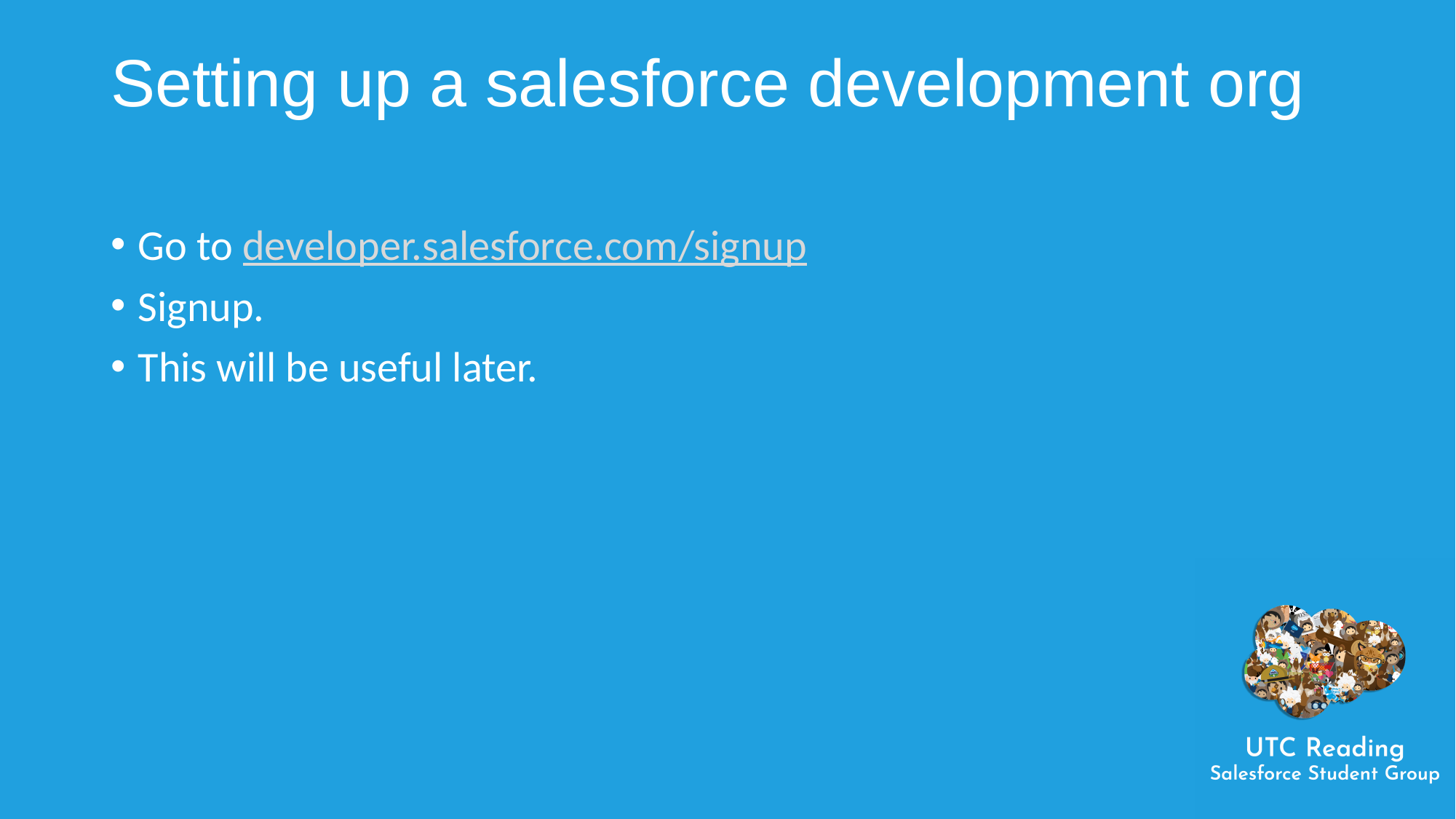

# Setting up a salesforce development org
Go to developer.salesforce.com/signup
Signup.
This will be useful later.